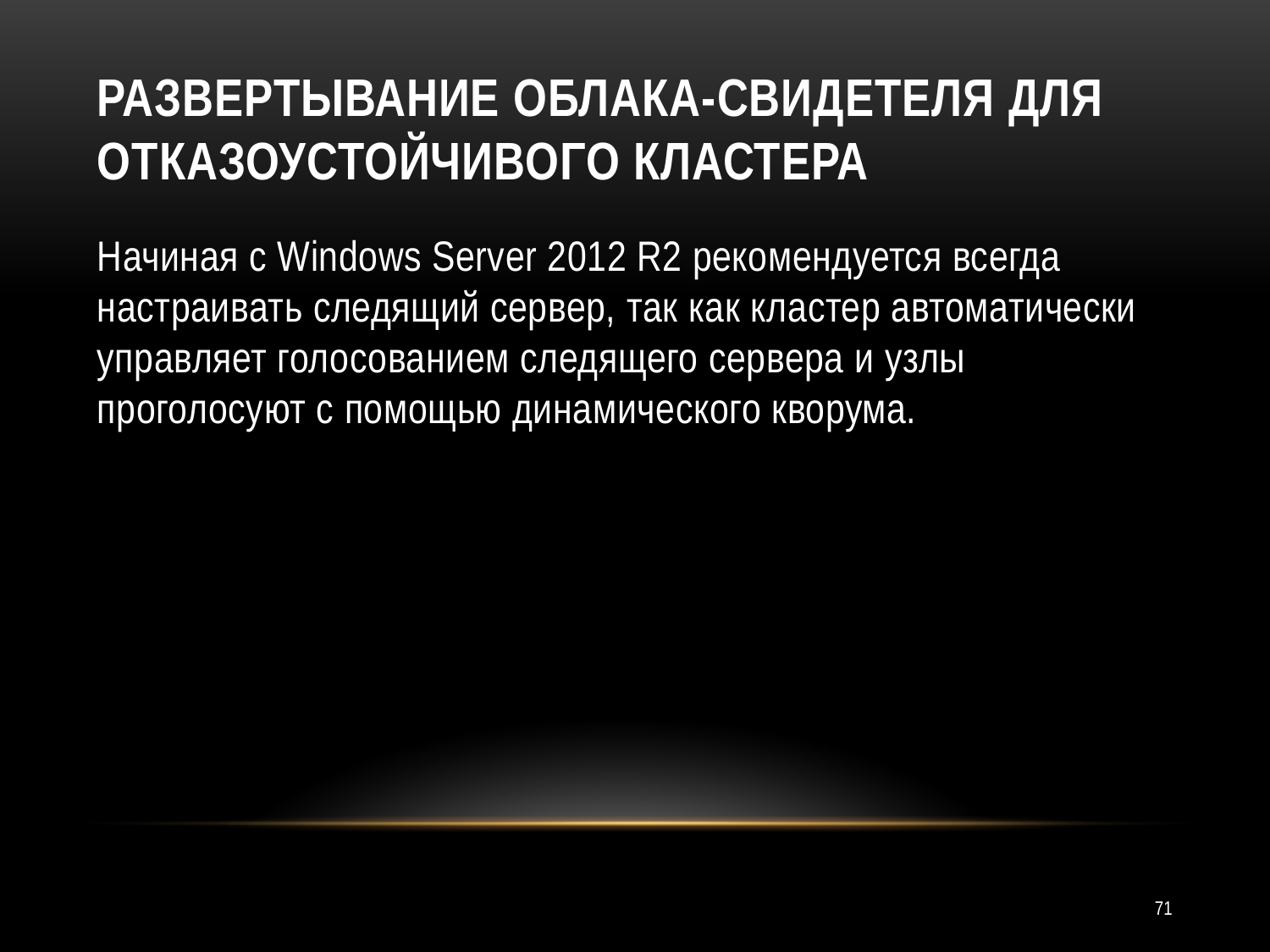

# Развертывание облака-свидетеля для отказоустойчивого кластера
Начиная с Windows Server 2012 R2 рекомендуется всегда настраивать следящий сервер, так как кластер автоматически управляет голосованием следящего сервера и узлы проголосуют с помощью динамического кворума.

71